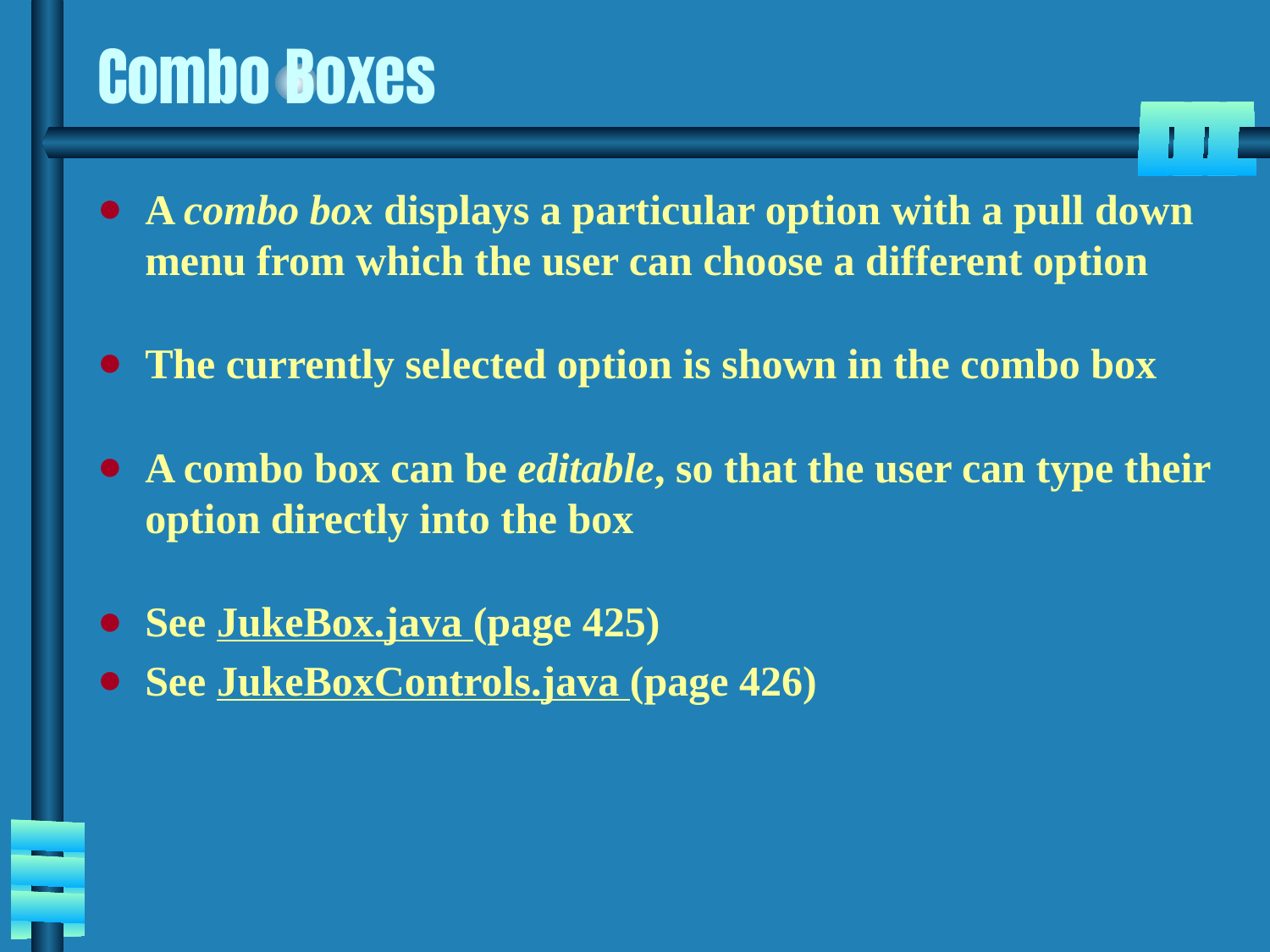

# Combo Boxes
A combo box displays a particular option with a pull down menu from which the user can choose a different option

The currently selected option is shown in the combo box

A combo box can be editable, so that the user can type their option directly into the box

See JukeBox.java (page 425)
See JukeBoxControls.java (page 426)